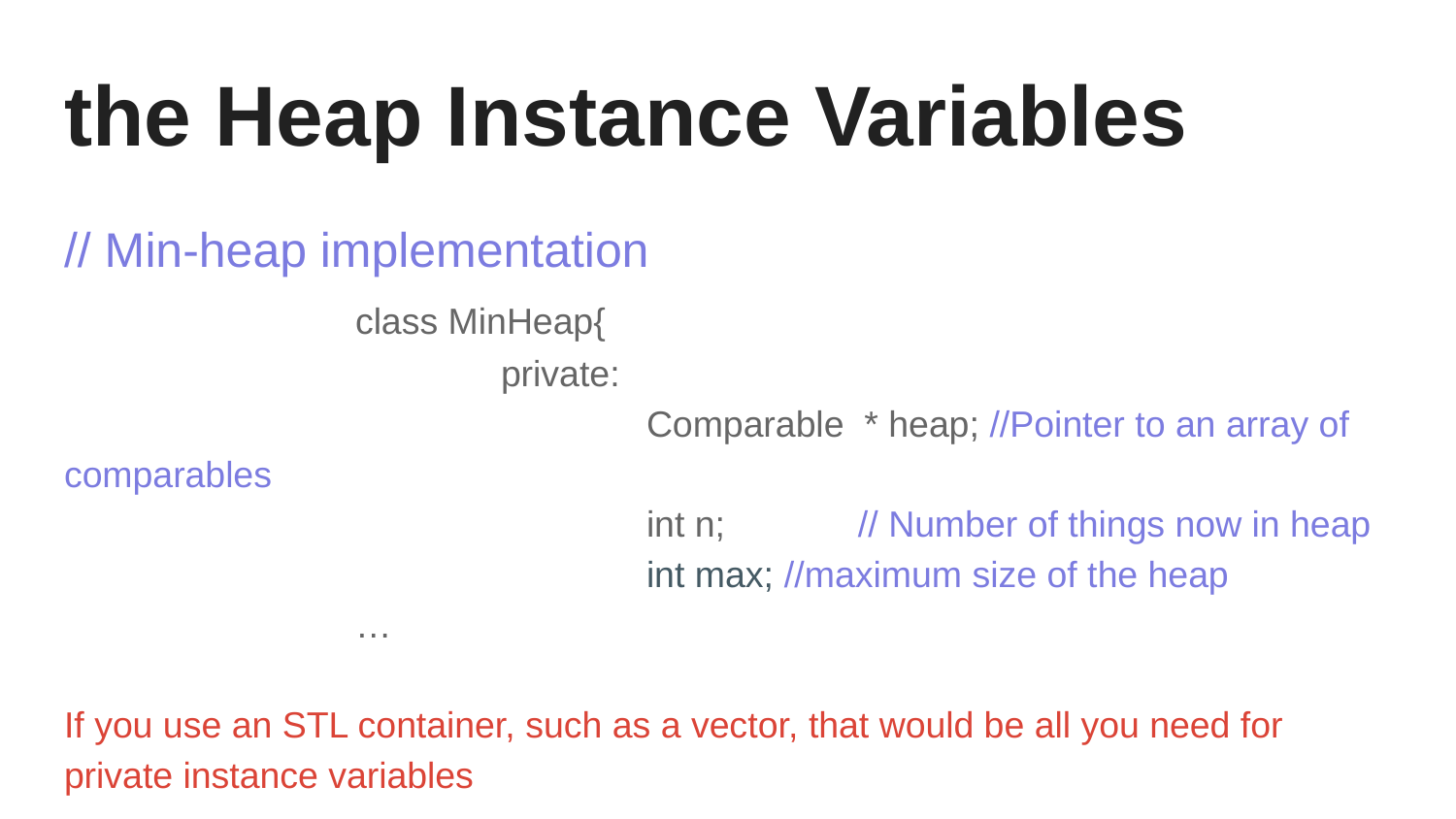

# the Heap Instance Variables
// Min-heap implementation
		class MinHeap{
  			private:
				Comparable  * heap; //Pointer to an array of comparables
  				int n;             // Number of things now in heap
				int max; //maximum size of the heap
…

If you use an STL container, such as a vector, that would be all you need for private instance variables